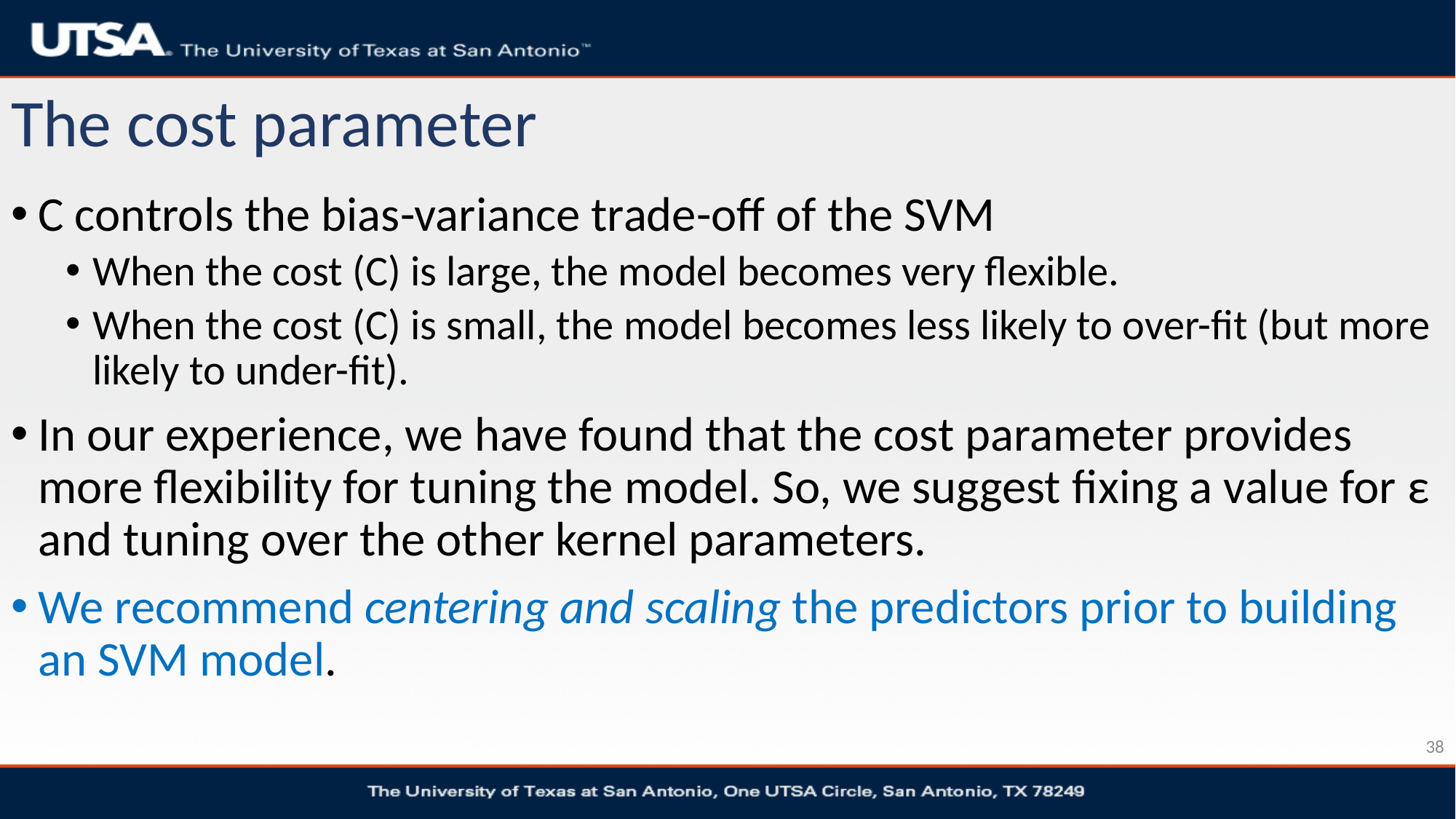

# The cost parameter
C controls the bias-variance trade-off of the SVM
When the cost (C) is large, the model becomes very flexible.
When the cost (C) is small, the model becomes less likely to over-ﬁt (but more likely to under-ﬁt).
In our experience, we have found that the cost parameter provides more ﬂexibility for tuning the model. So, we suggest ﬁxing a value for ε and tuning over the other kernel parameters.
We recommend centering and scaling the predictors prior to building an SVM model.
38